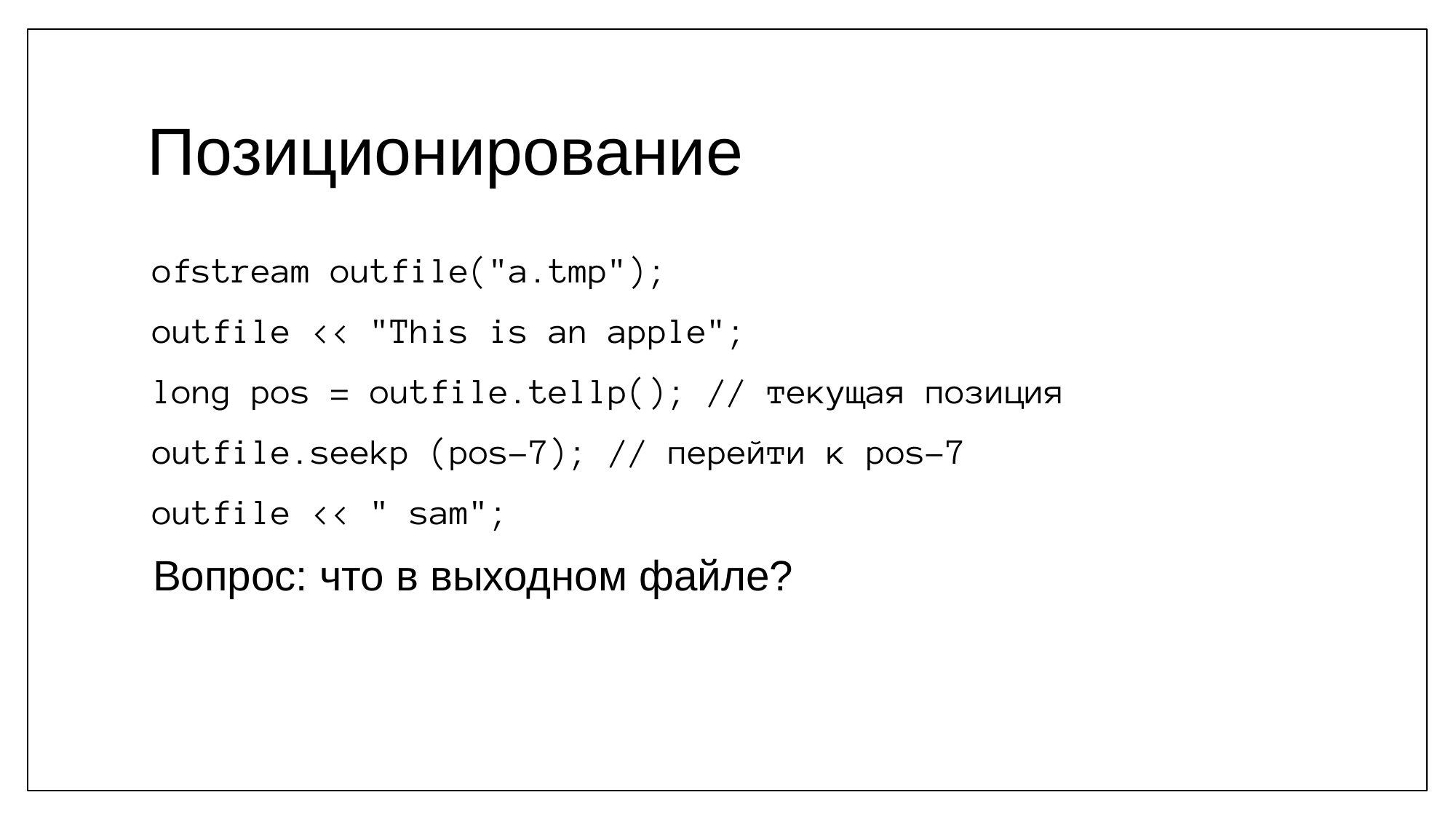

# Позиционирование
ofstream outfile("a.tmp");
outfile << "This is an apple";
long pos = outfile.tellp(); // текущая позиция
outfile.seekp (pos-7); // перейти к pos-7
outfile << " sam";
Вопрос: что в выходном файле?